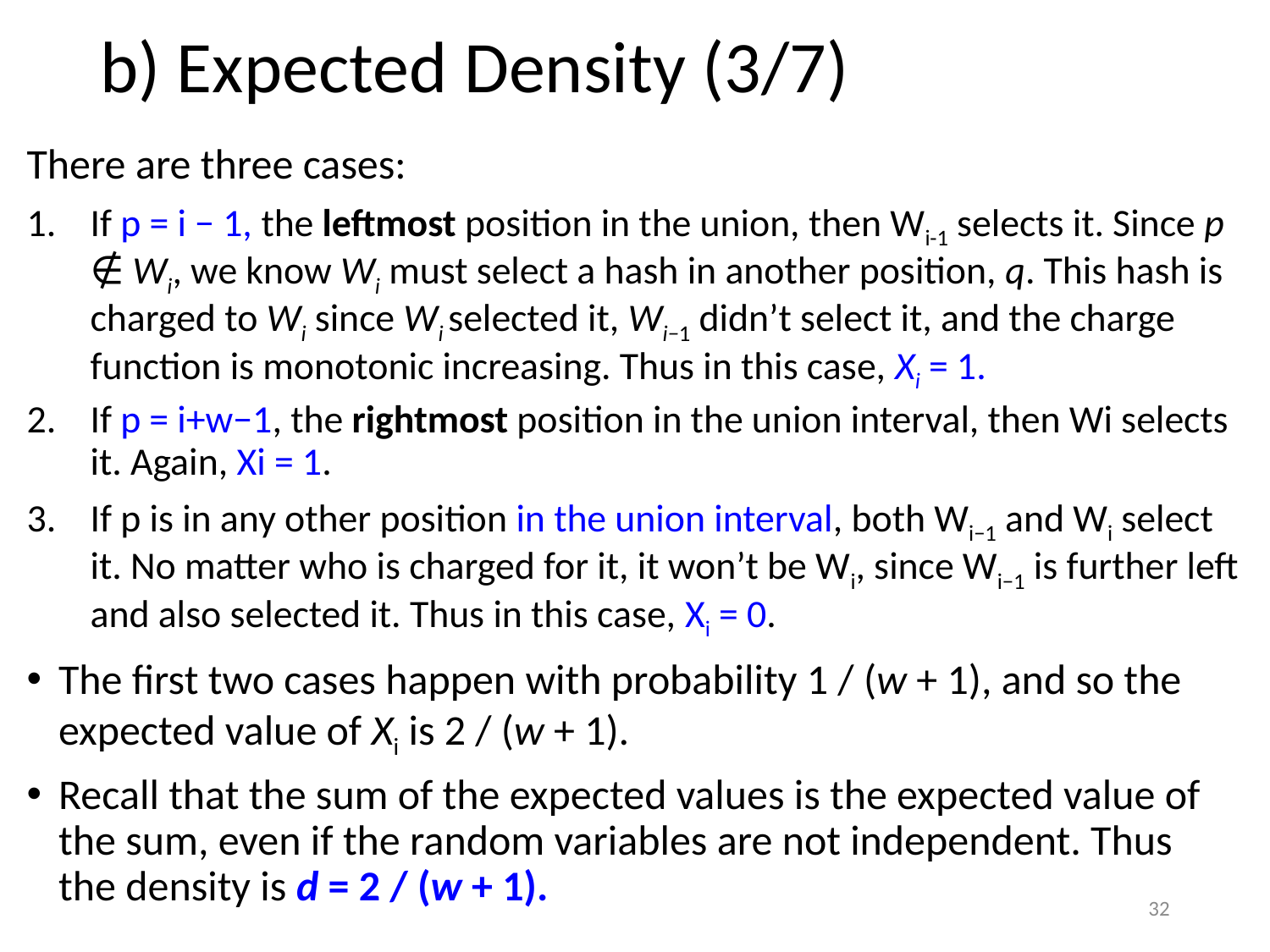

# b) Expected Density (3/7)
There are three cases:
If p = i − 1, the leftmost position in the union, then Wi-1 selects it. Since p ∉ Wi, we know Wi must select a hash in another position, q. This hash is charged to Wi since Wi selected it, Wi−1 didn’t select it, and the charge function is monotonic increasing. Thus in this case, Xi = 1.
If p = i+w−1, the rightmost position in the union interval, then Wi selects it. Again, Xi = 1.
If p is in any other position in the union interval, both Wi−1 and Wi select it. No matter who is charged for it, it won’t be Wi, since Wi−1 is further left and also selected it. Thus in this case, Xi = 0.
The first two cases happen with probability 1 / (w + 1), and so the expected value of Xi is 2 / (w + 1).
Recall that the sum of the expected values is the expected value of the sum, even if the random variables are not independent. Thus the density is d = 2 / (w + 1).
32